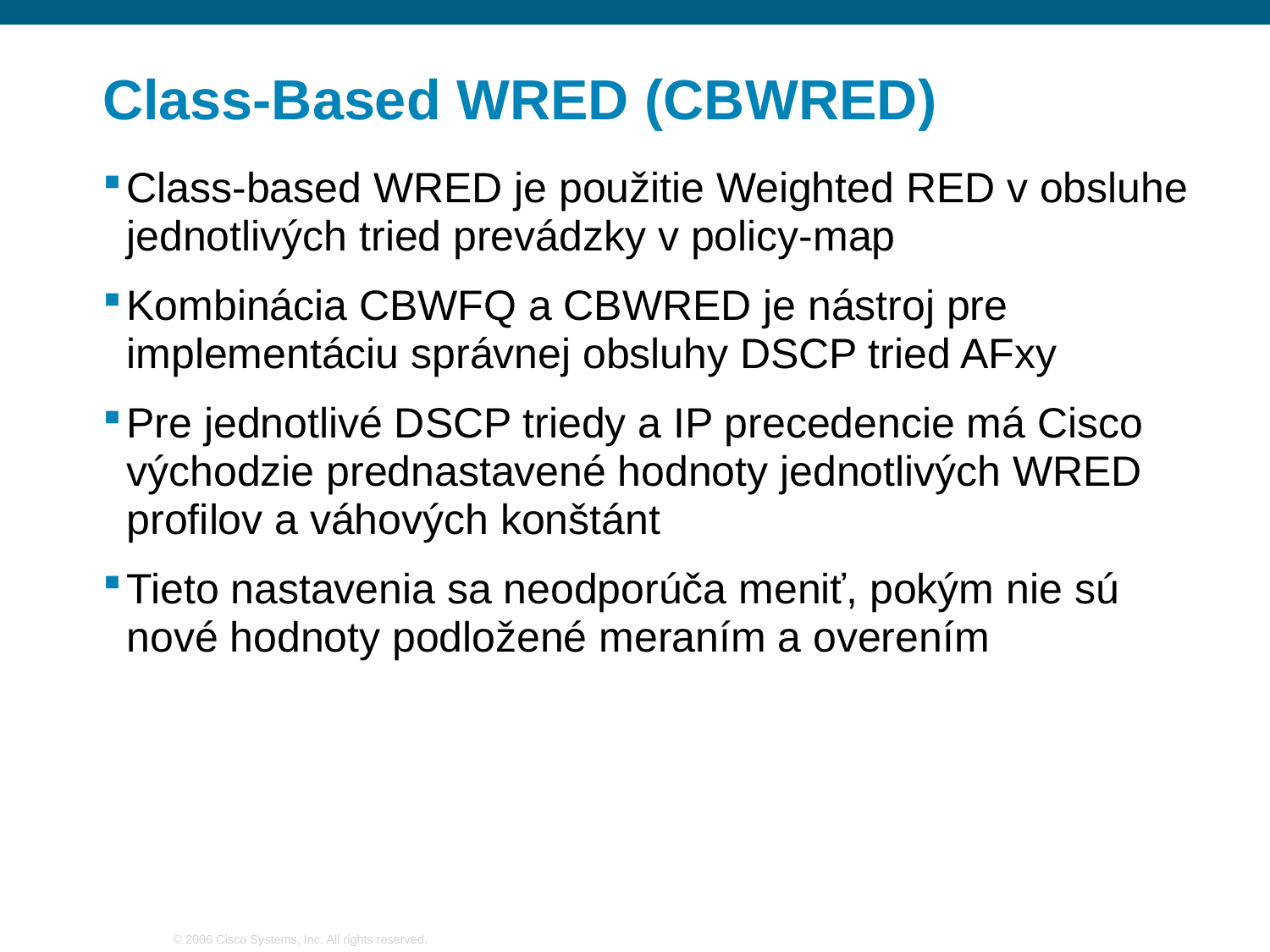

Class-Based WRED (CBWRED)
Class-based WRED je použitie Weighted RED v obsluhe jednotlivých tried prevádzky v policy-map
Kombinácia CBWFQ a CBWRED je nástroj pre implementáciu správnej obsluhy DSCP tried AFxy
Pre jednotlivé DSCP triedy a IP precedencie má Cisco východzie prednastavené hodnoty jednotlivých WRED profilov a váhových konštánt
Tieto nastavenia sa neodporúča meniť, pokým nie sú nové hodnoty podložené meraním a overením